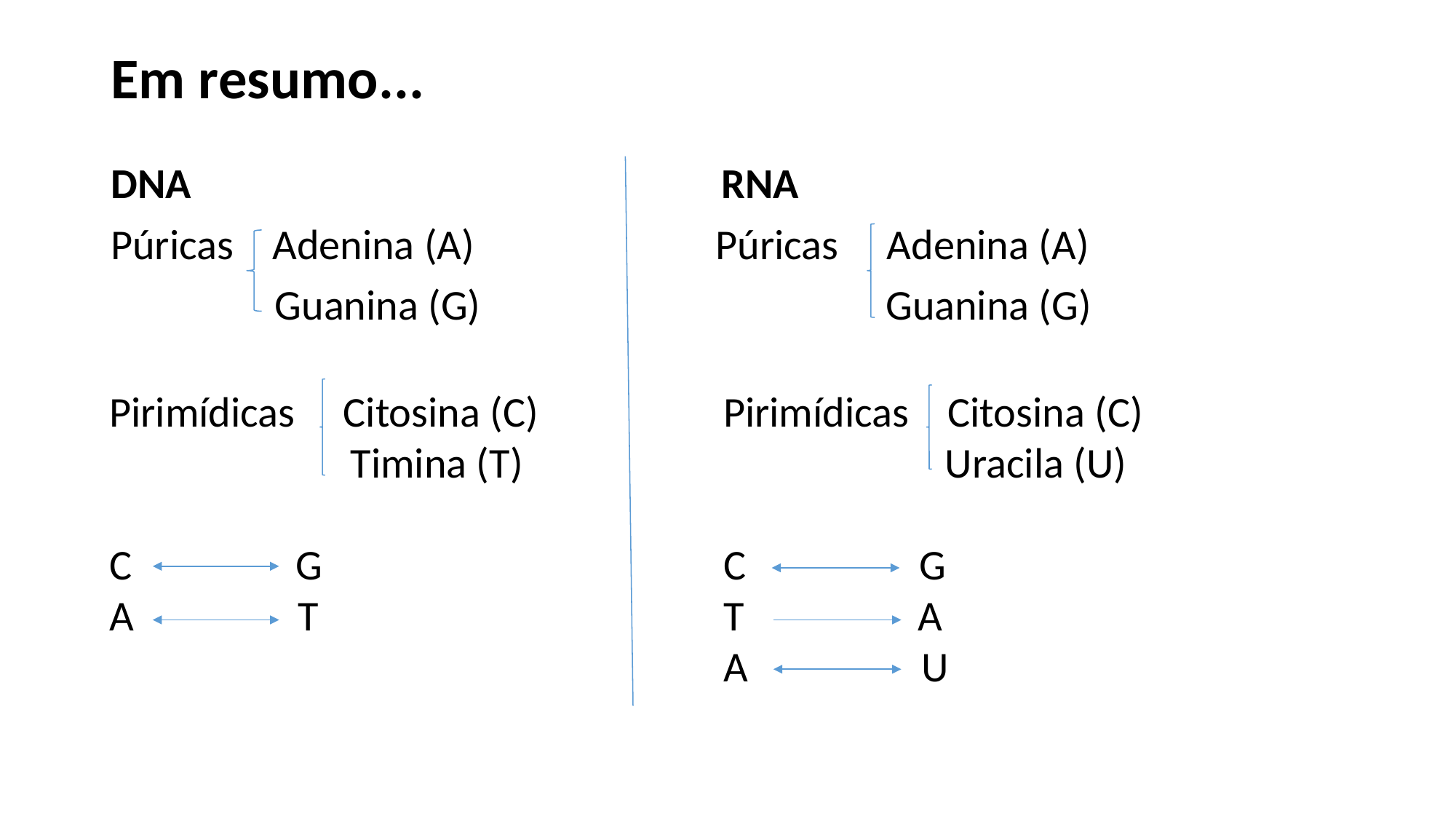

# Em resumo...
DNA                                                       RNA
Púricas    Adenina (A)                         Púricas     Adenina (A)
                 Guanina (G)                                          Guanina (G)

Pirimídicas     Citosina (C)
                         Timina (T)

C                 G
A                 T

Pirimídicas    Citosina (C)
                       Uracila (U)

C                  G
T                  A
A                  U